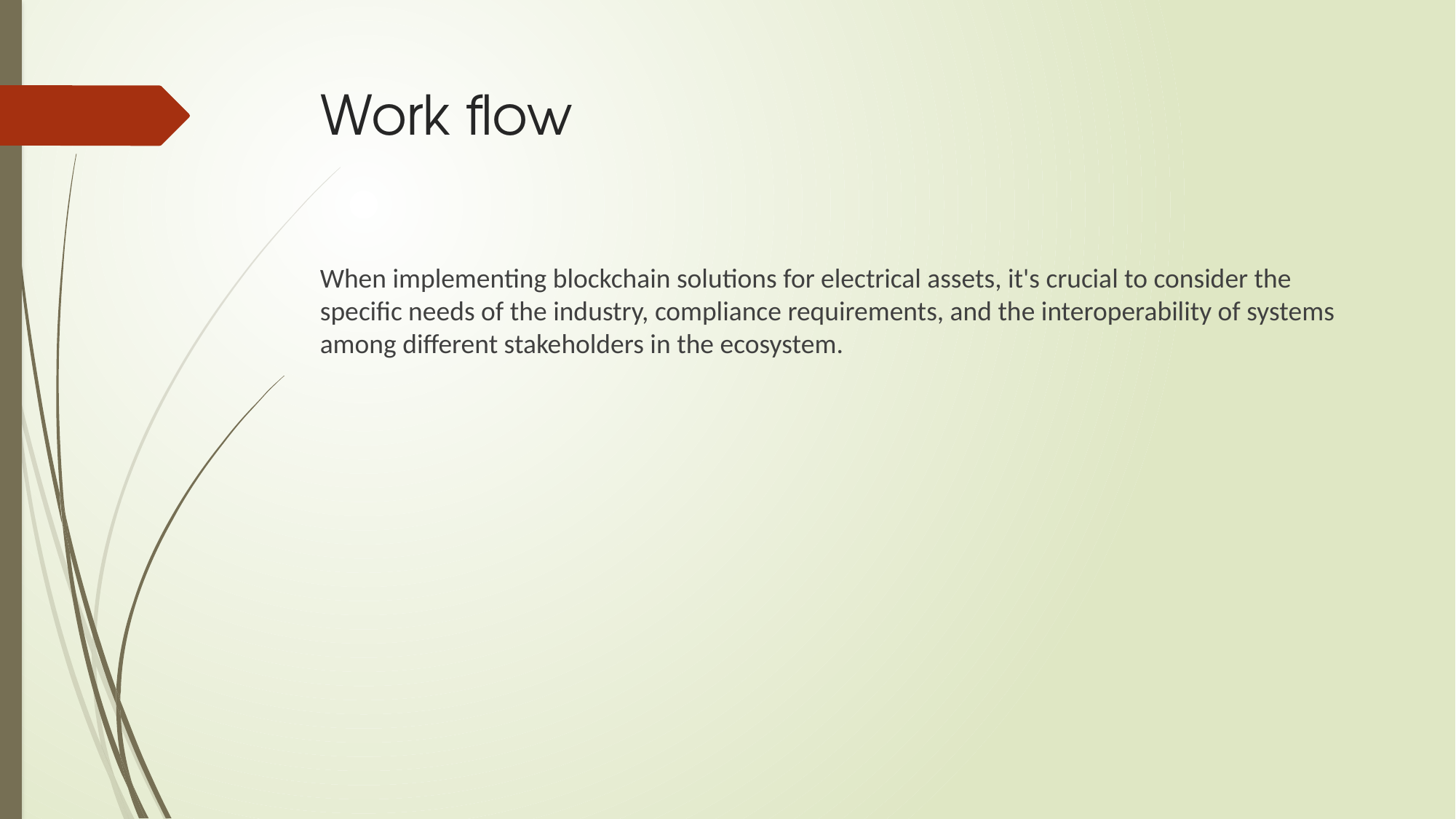

# Work flow
When implementing blockchain solutions for electrical assets, it's crucial to consider the specific needs of the industry, compliance requirements, and the interoperability of systems among different stakeholders in the ecosystem.